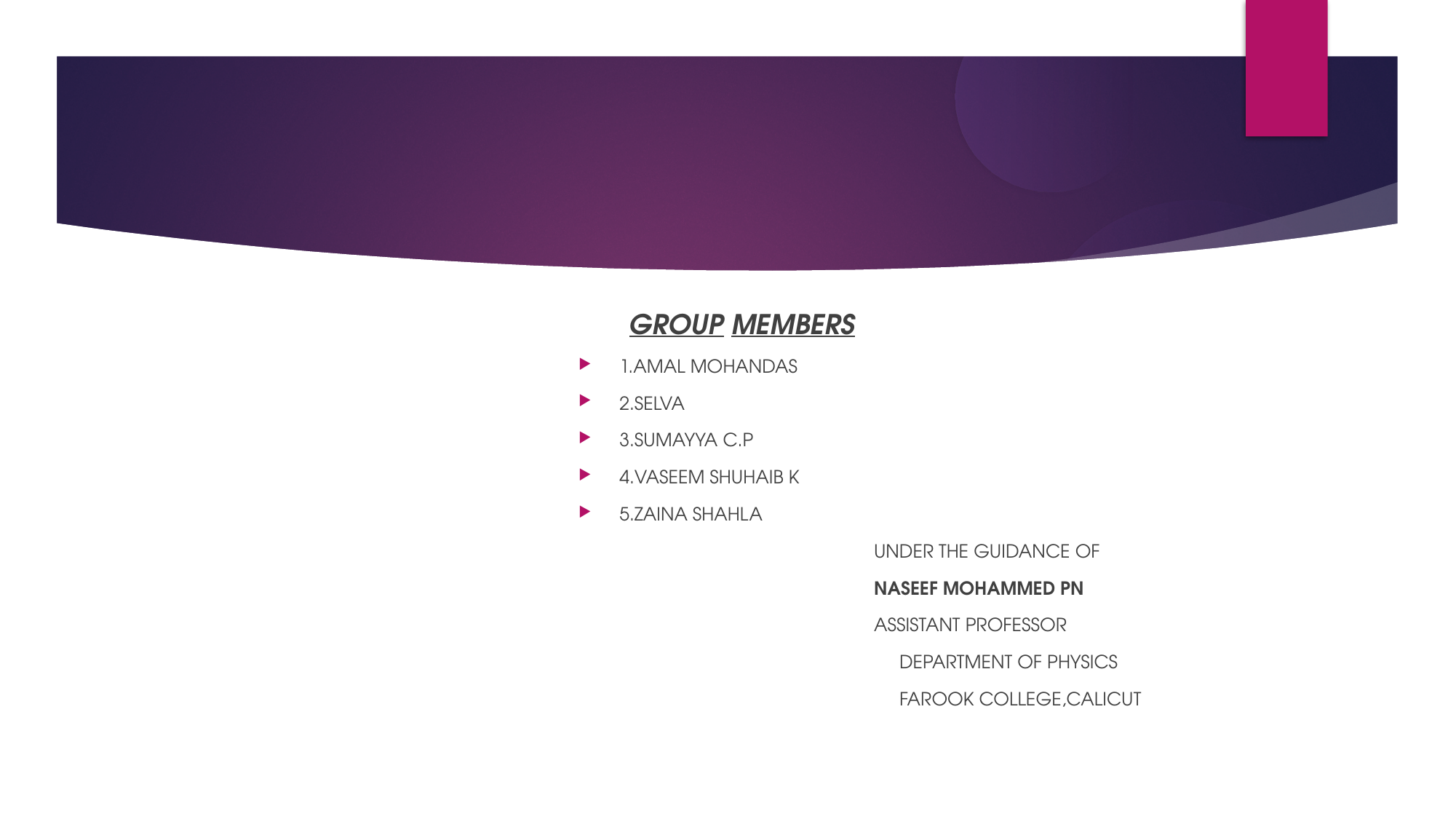

GROUP MEMBERS
1.AMAL MOHANDAS
2.SELVA
3.SUMAYYA C.P
4.VASEEM SHUHAIB K
5.ZAINA SHAHLA
                                                          UNDER THE GUIDANCE OF
                                                          NASEEF MOHAMMED PN
                                                          ASSISTANT PROFESSOR
                                                               DEPARTMENT OF PHYSICS
                                                               FAROOK COLLEGE,CALICUT